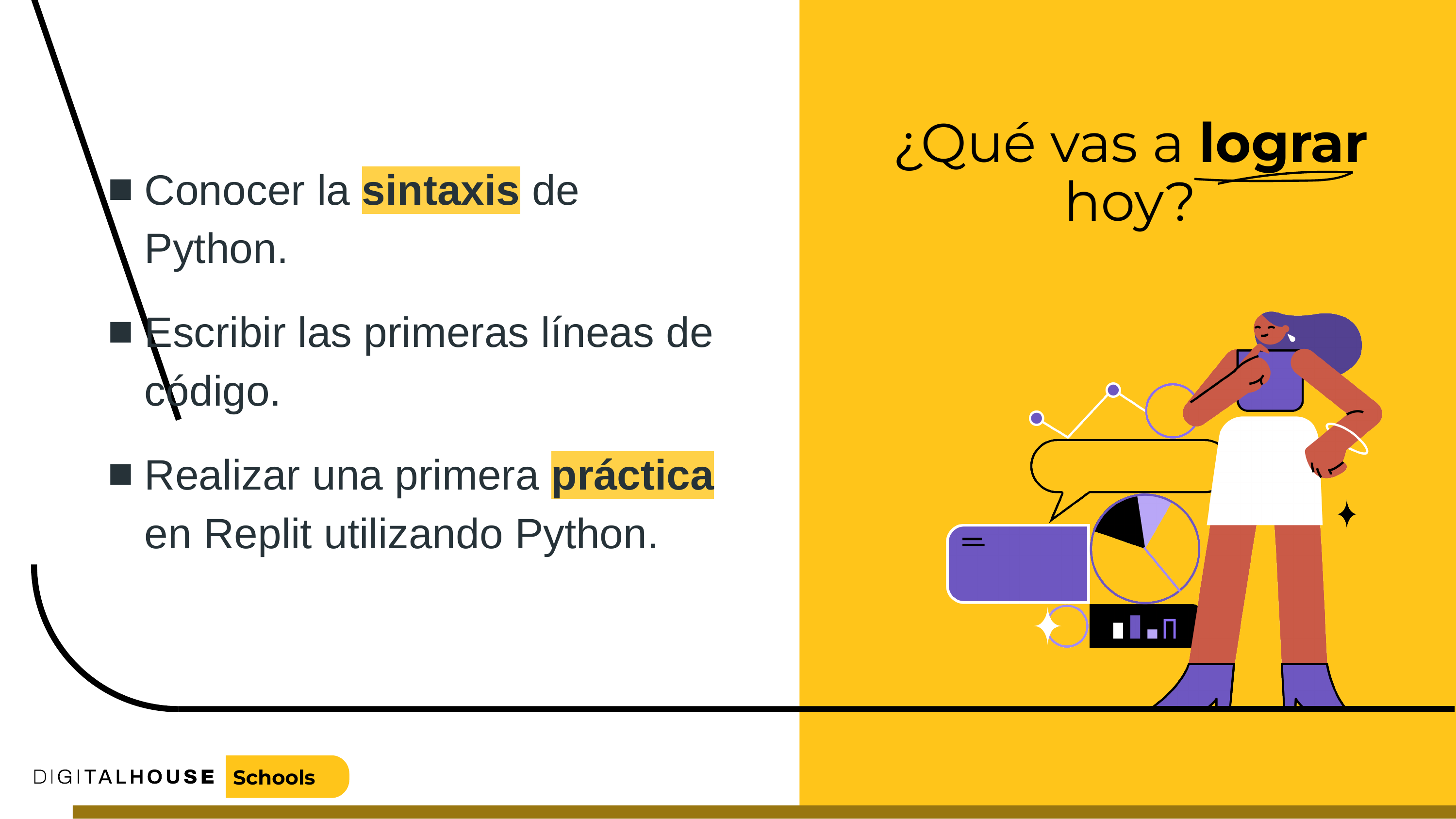

# ¿Qué vas a lograr hoy?

Conocer la sintaxis de Python.
Escribir las primeras líneas de código.
Realizar una primera práctica en Replit utilizando Python.
Schools